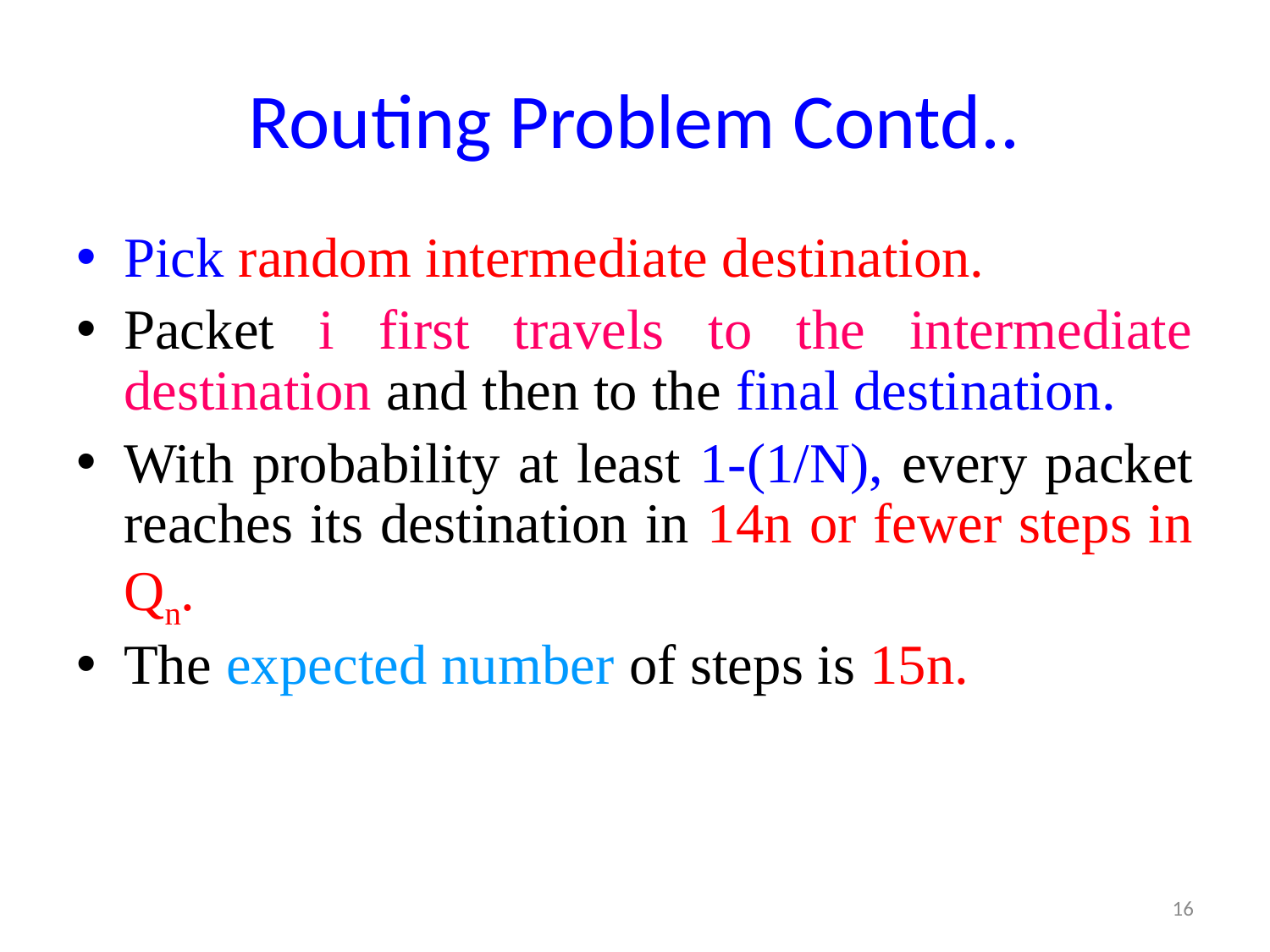

# Routing Problem Contd..
Pick random intermediate destination.
Packet i first travels to the intermediate destination and then to the final destination.
With probability at least 1-(1/N), every packet reaches its destination in 14n or fewer steps in Qn.
The expected number of steps is 15n.

16